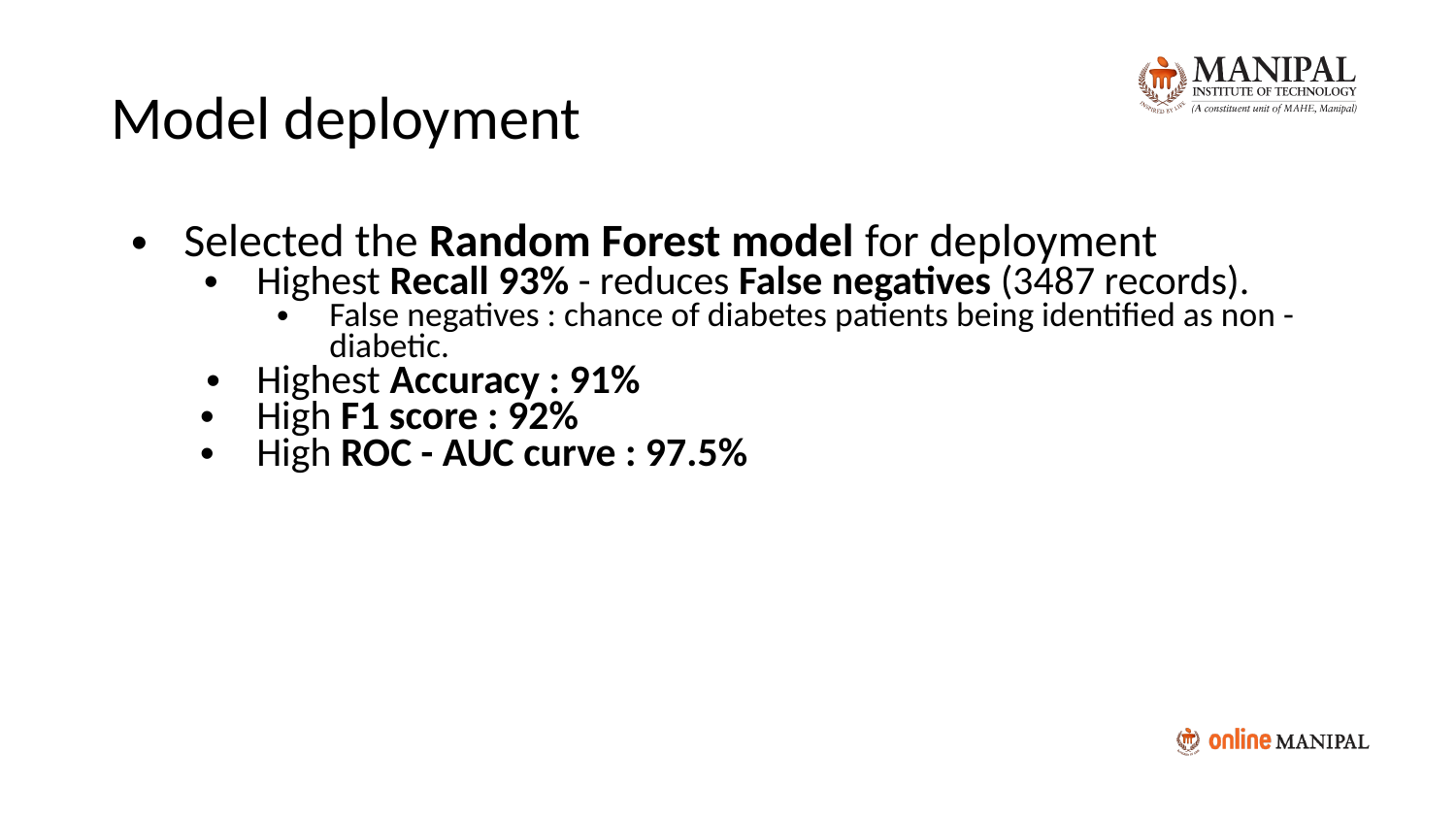

# Model deployment
Selected the Random Forest model for deployment
Highest Recall 93% - reduces False negatives (3487 records).
False negatives : chance of diabetes patients being identified as non - diabetic.
Highest Accuracy : 91%
High F1 score : 92%
High ROC - AUC curve : 97.5%